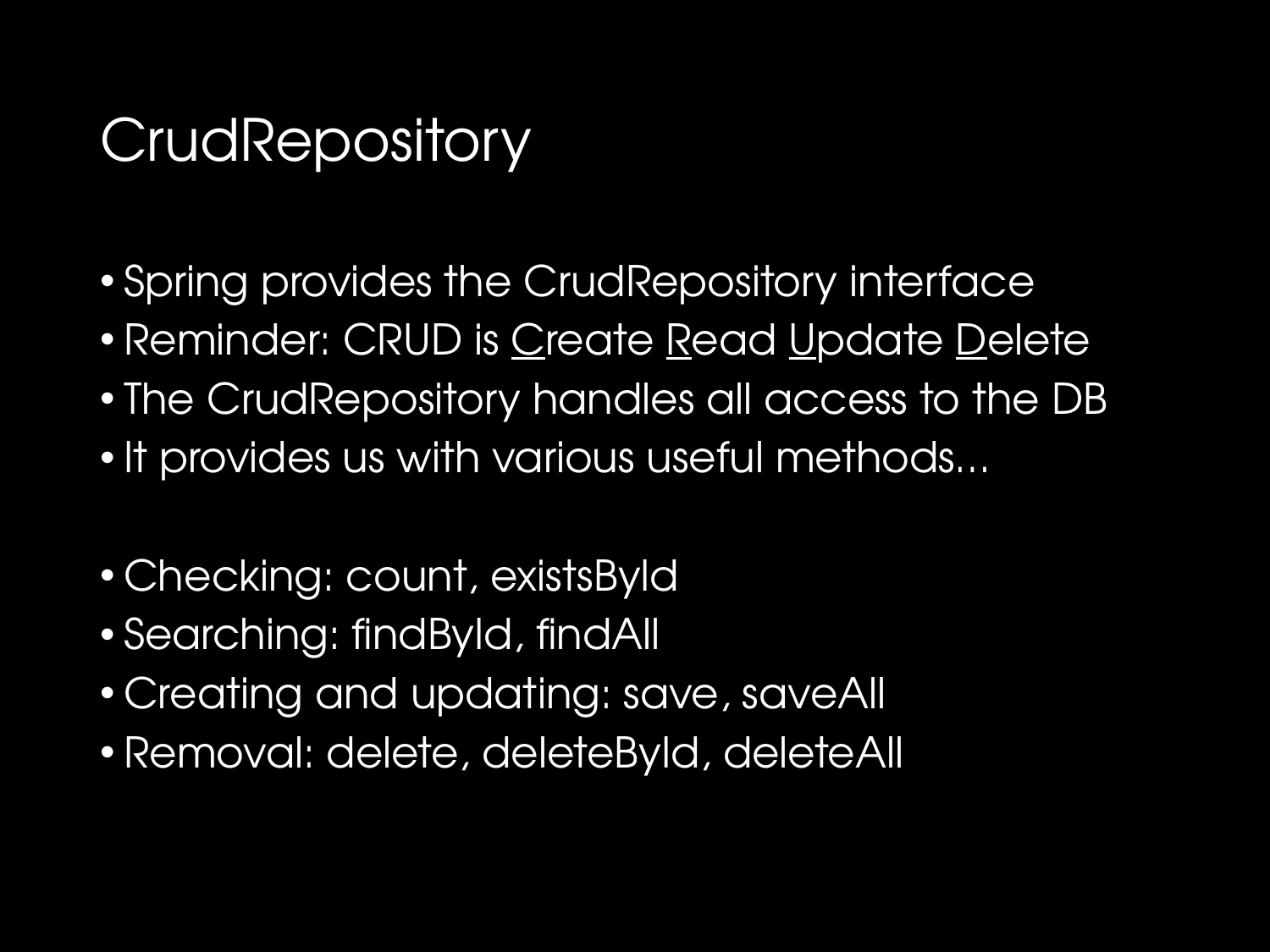

# CrudRepository
Spring provides the CrudRepository interface
Reminder: CRUD is Create Read Update Delete
The CrudRepository handles all access to the DB
It provides us with various useful methods…

Checking: count, existsById
Searching: findById, findAll
Creating and updating: save, saveAll
Removal: delete, deleteById, deleteAll